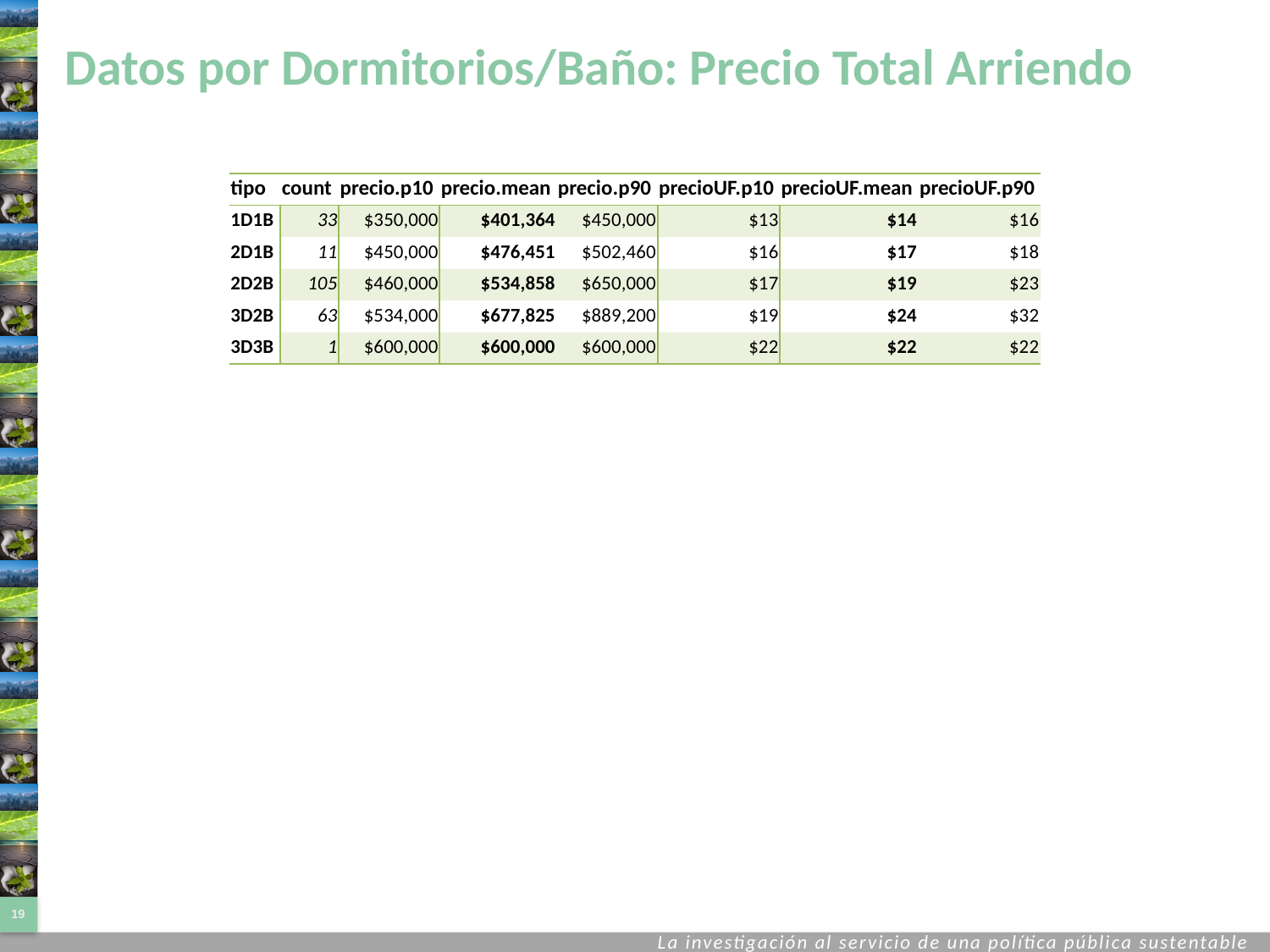

# Datos por Dormitorios/Baño: Precio Total Arriendo
| tipo | count | precio.p10 | precio.mean | precio.p90 | precioUF.p10 | precioUF.mean | precioUF.p90 |
| --- | --- | --- | --- | --- | --- | --- | --- |
| 1D1B | 33 | $350,000 | $401,364 | $450,000 | $13 | $14 | $16 |
| 2D1B | 11 | $450,000 | $476,451 | $502,460 | $16 | $17 | $18 |
| 2D2B | 105 | $460,000 | $534,858 | $650,000 | $17 | $19 | $23 |
| 3D2B | 63 | $534,000 | $677,825 | $889,200 | $19 | $24 | $32 |
| 3D3B | 1 | $600,000 | $600,000 | $600,000 | $22 | $22 | $22 |